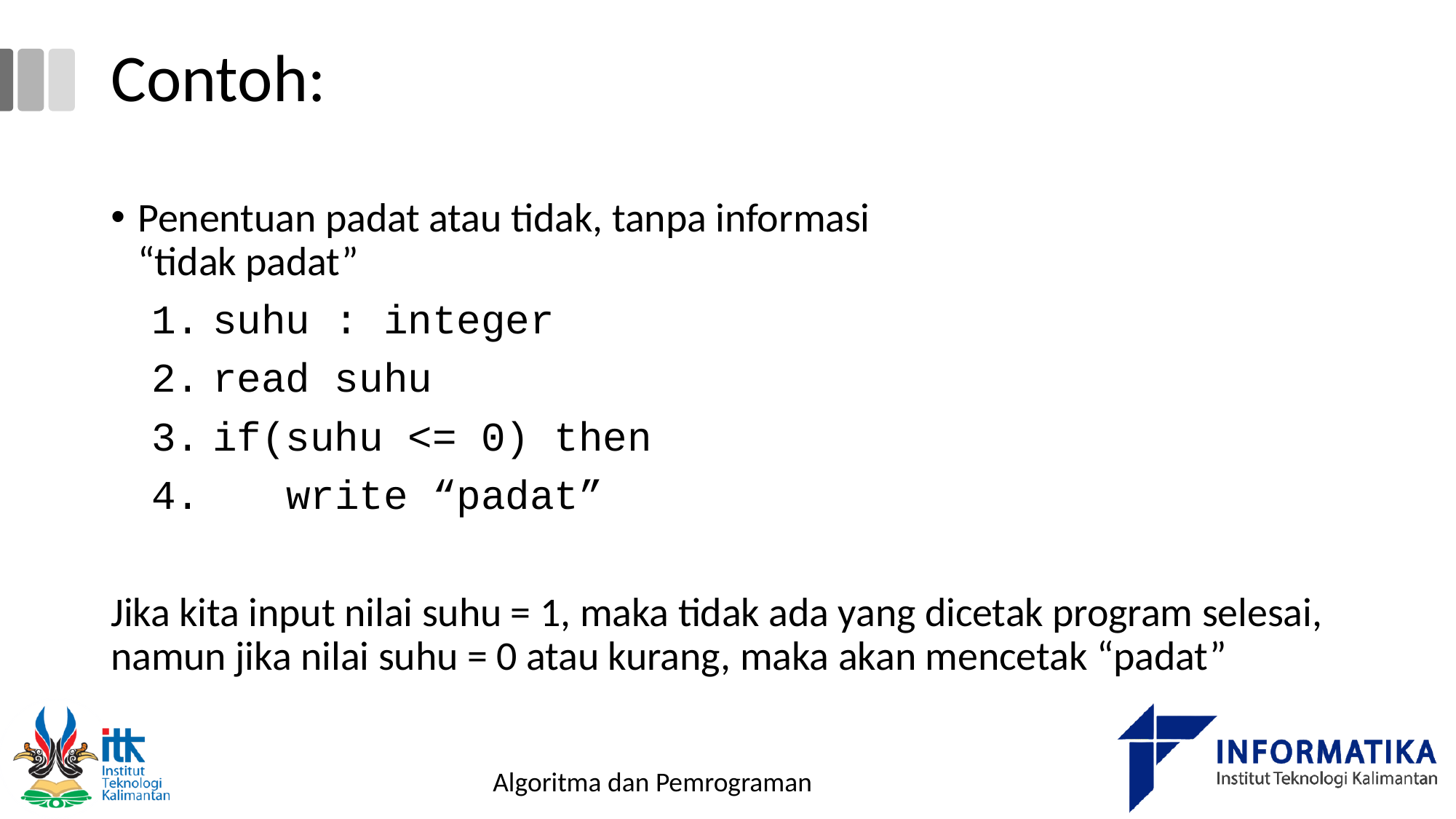

Contoh:
Penentuan padat atau tidak, tanpa informasi
“tidak padat”
suhu : integer
read suhu
if(suhu <= 0) then
   write “padat”

Jika kita input nilai suhu = 1, maka tidak ada yang dicetak program selesai, namun jika nilai suhu = 0 atau kurang, maka akan mencetak “padat”
Algoritma dan Pemrograman